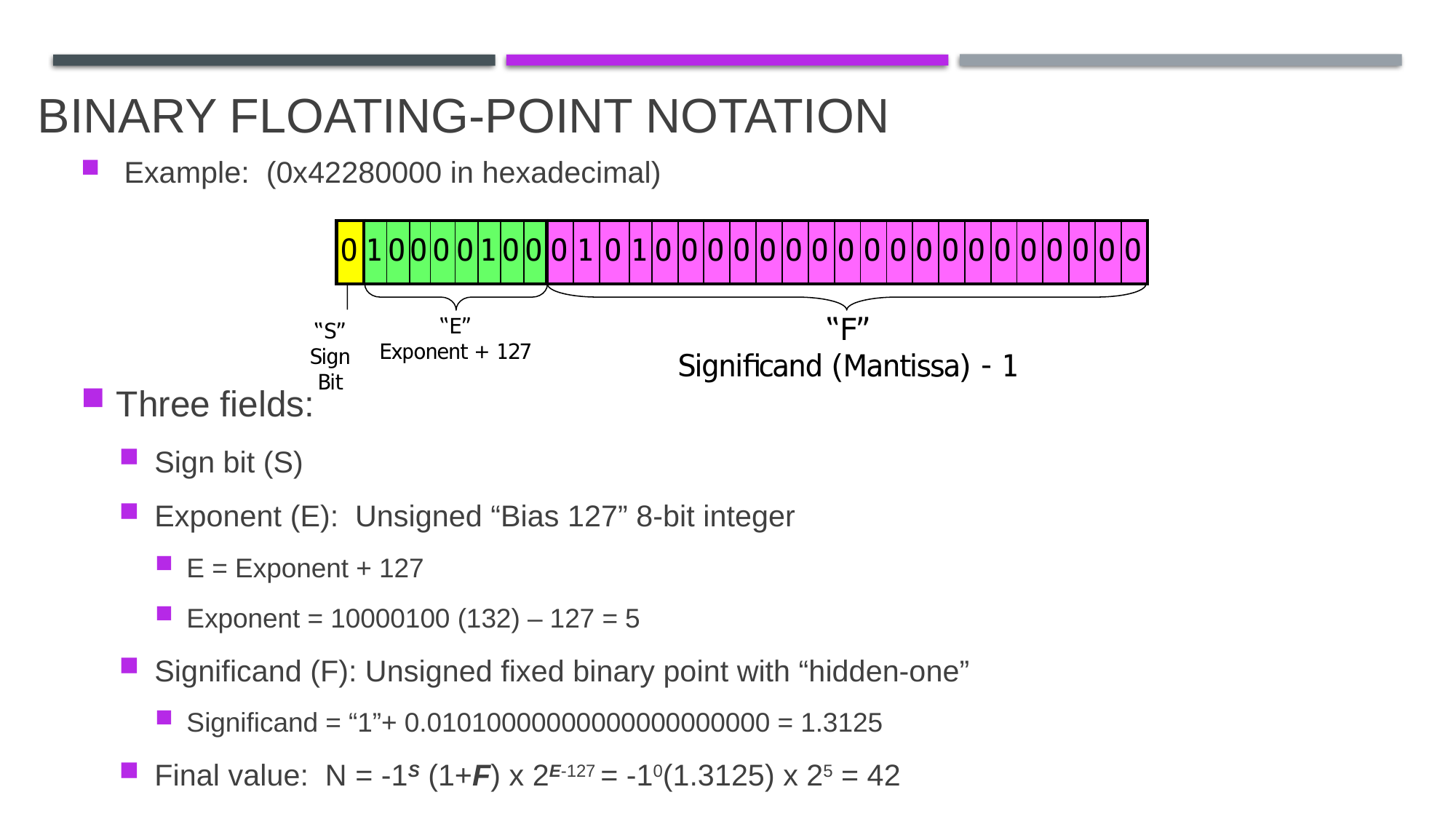

# Binary Floating-Point Notation
 Example:  (0x42280000 in hexadecimal)

Three fields:
Sign bit (S)
Exponent (E):  Unsigned “Bias 127” 8-bit integer
E = Exponent + 127
Exponent = 10000100 (132) – 127 = 5
Significand (F): Unsigned fixed binary point with “hidden-one”
Significand = “1”+ 0.01010000000000000000000 = 1.3125
Final value:  N = -1S (1+F) x 2E-127 = -10(1.3125) x 25 = 42

| 0 |
| --- |
| 1 | 0 | 0 | 0 | 0 | 1 | 0 | 0 |
| --- | --- | --- | --- | --- | --- | --- | --- |
| 0 | 1 | 0 | 1 | 0 | 0 | 0 | 0 | 0 | 0 | 0 | 0 | 0 | 0 | 0 | 0 | 0 | 0 | 0 | 0 | 0 | 0 | 0 |
| --- | --- | --- | --- | --- | --- | --- | --- | --- | --- | --- | --- | --- | --- | --- | --- | --- | --- | --- | --- | --- | --- | --- |

“F”
Significand (Mantissa) - 1
“E”
Exponent + 127
“S”
Sign
Bit